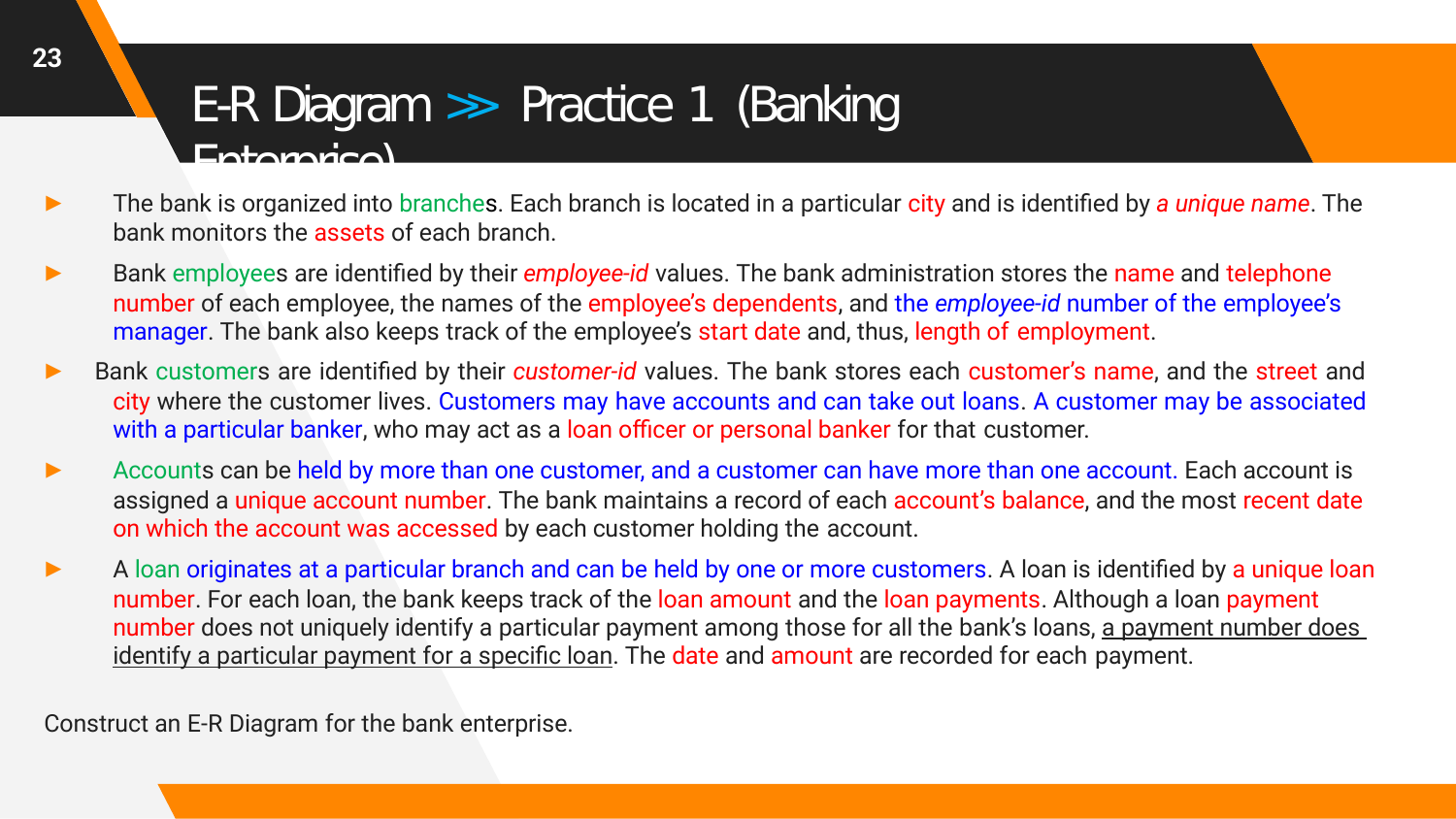

23
# E-R Diagram >> Practice 1 (Banking Enterprise)
▸	The bank is organized into branches. Each branch is located in a particular city and is identified by a unique name. The  bank monitors the assets of each branch.
▸	Bank employees are identified by their employee-id values. The bank administration stores the name and telephone  number of each employee, the names of the employee’s dependents, and the employee-id number of the employee’s  manager. The bank also keeps track of the employee’s start date and, thus, length of employment.
▸ Bank customers are identified by their customer-id values. The bank stores each customer’s name, and the street and  city where the customer lives. Customers may have accounts and can take out loans. A customer may be associated  with a particular banker, who may act as a loan officer or personal banker for that customer.
▸	Accounts can be held by more than one customer, and a customer can have more than one account. Each account is  assigned a unique account number. The bank maintains a record of each account’s balance, and the most recent date  on which the account was accessed by each customer holding the account.
▸	A loan originates at a particular branch and can be held by one or more customers. A loan is identified by a unique loan  number. For each loan, the bank keeps track of the loan amount and the loan payments. Although a loan payment  number does not uniquely identify a particular payment among those for all the bank’s loans, a payment number does  identify a particular payment for a specific loan. The date and amount are recorded for each payment.

Construct an E-R Diagram for the bank enterprise.